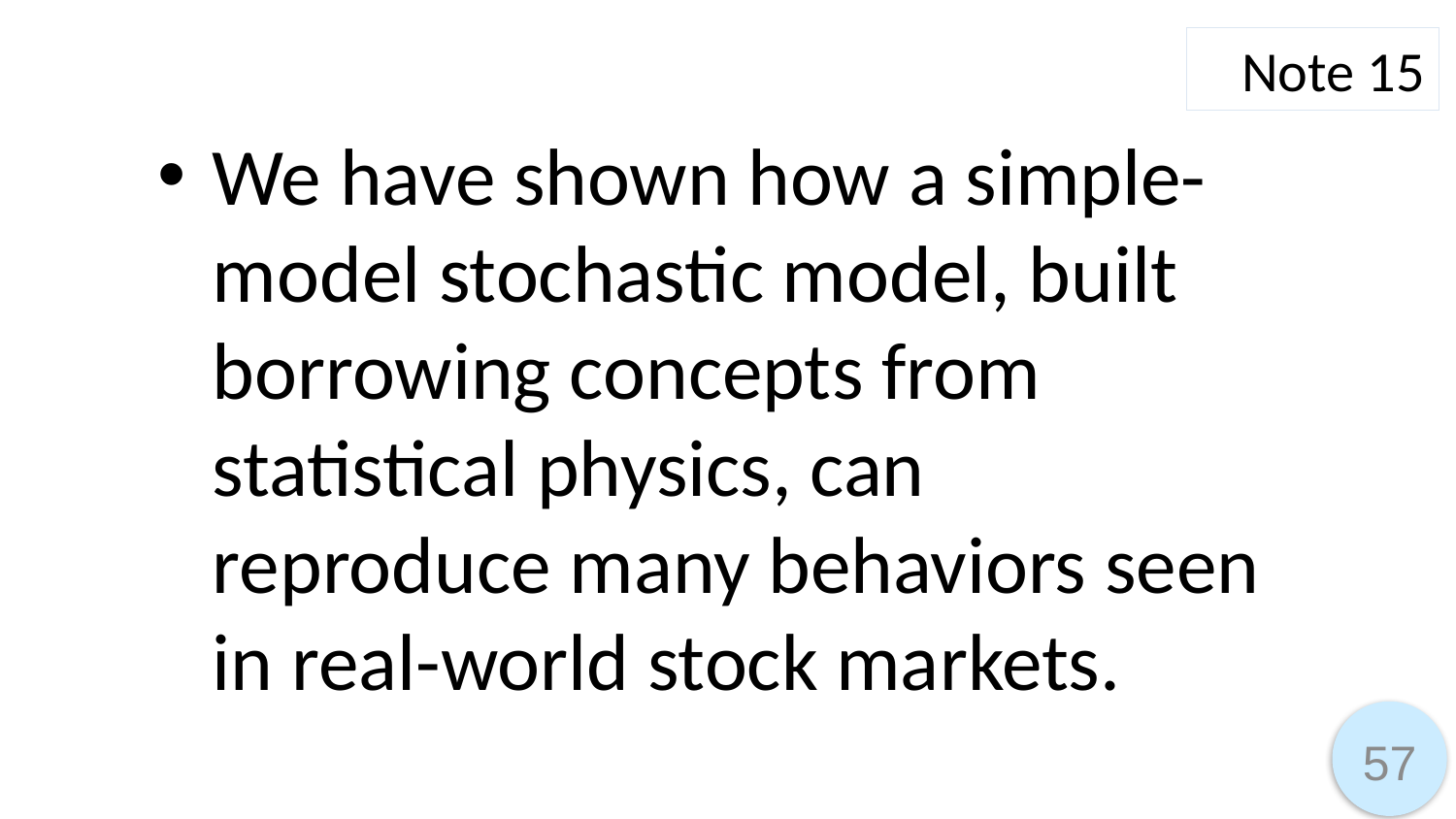

Note 15
We have shown how a simple-model stochastic model, built borrowing concepts from statistical physics, can reproduce many behaviors seen in real-world stock markets.
57